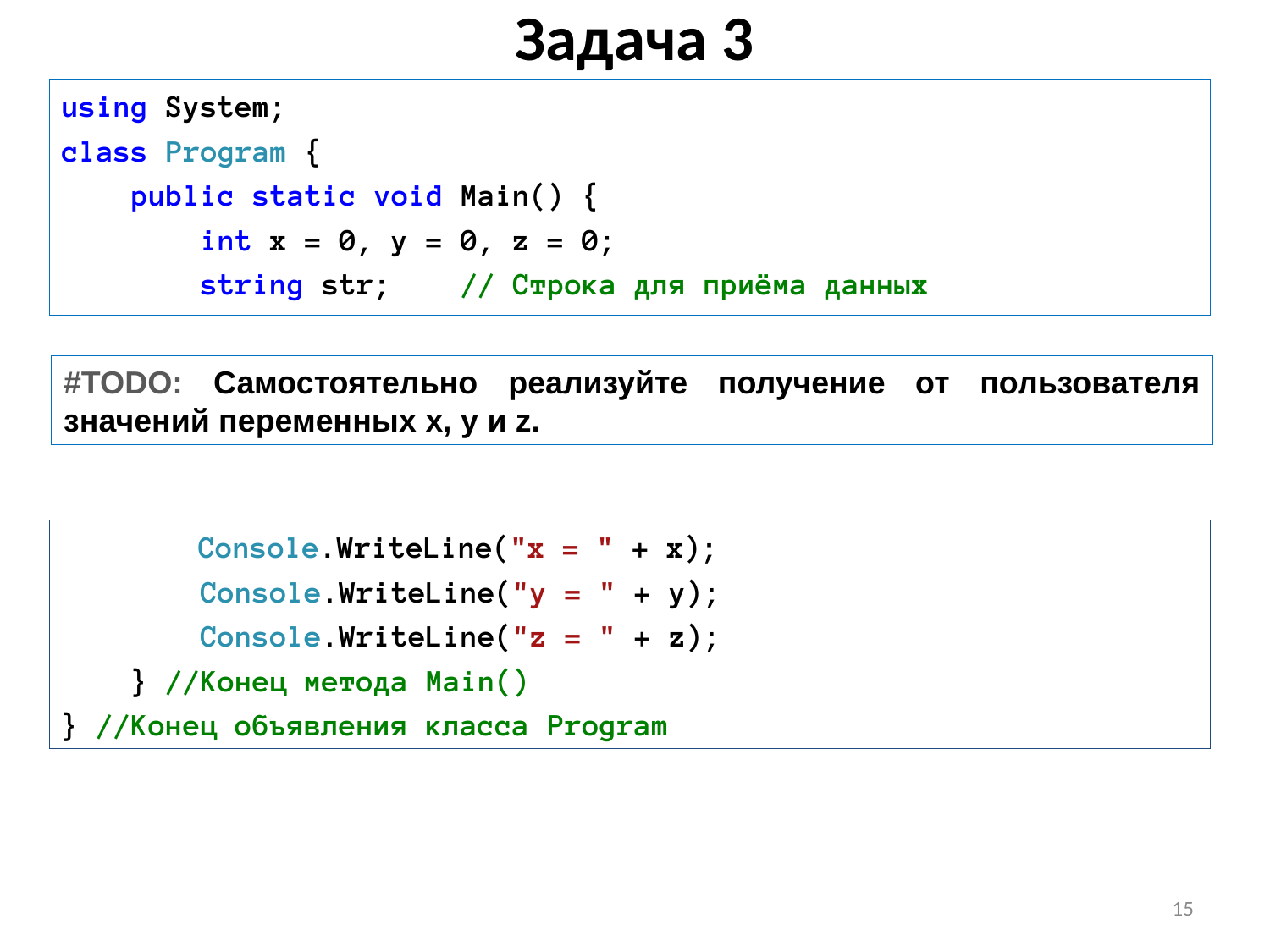

# Задача 3
using System;
class Program {
    public static void Main() {
        int x = 0, y = 0, z = 0;
        string str;    // Строка для приёма данных
#TODO: Самостоятельно реализуйте получение от пользователя значений переменных x, y и z.
                   Console.WriteLine("x = " + x);
        Console.WriteLine("y = " + y);
        Console.WriteLine("z = " + z);
    } //Конец метода Main()
} //Конец объявления класса Program
15